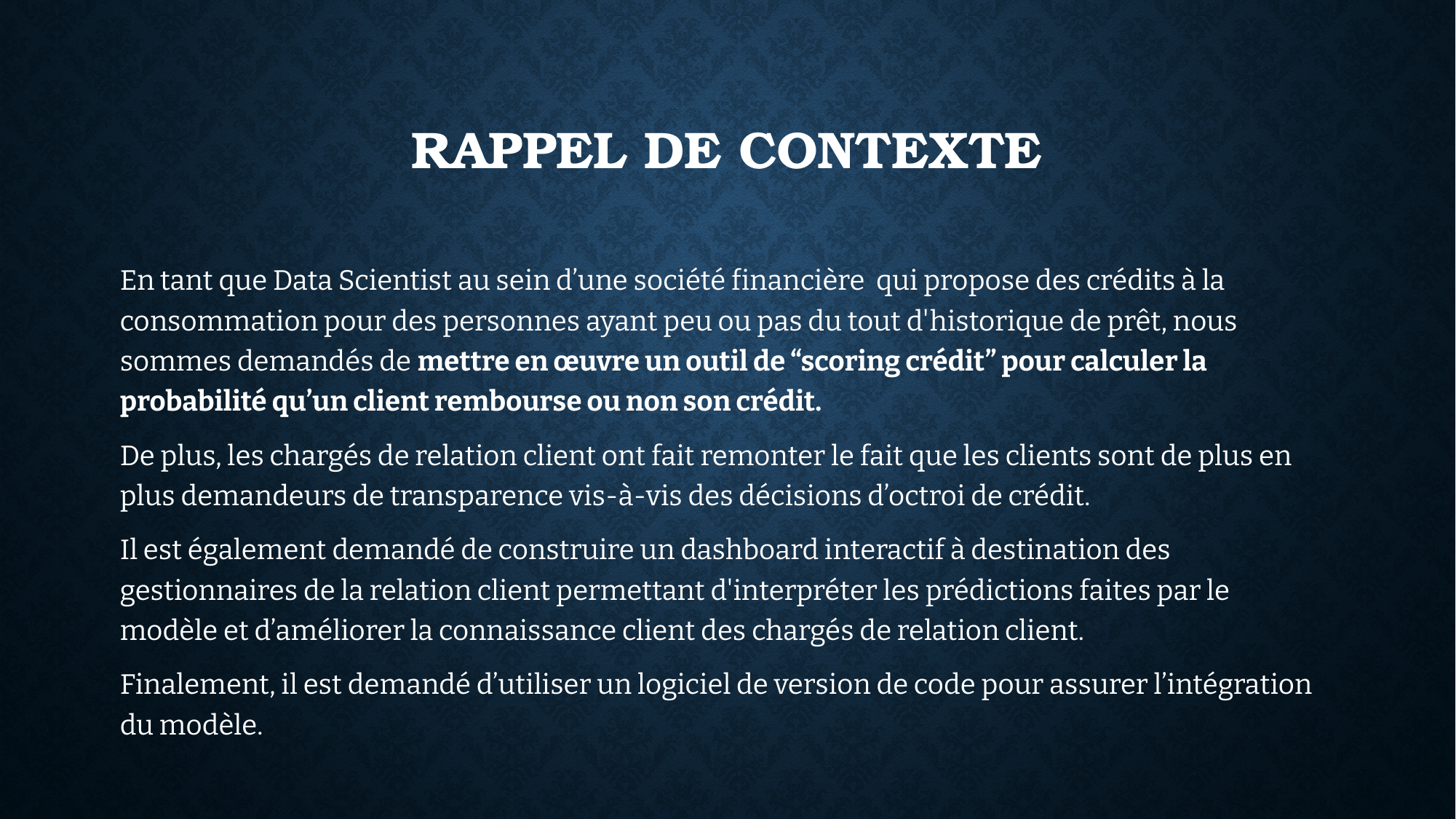

# Rappel de contexte
En tant que Data Scientist au sein d’une société financière  qui propose des crédits à la consommation pour des personnes ayant peu ou pas du tout d'historique de prêt, nous sommes demandés de mettre en œuvre un outil de “scoring crédit” pour calculer la probabilité qu’un client rembourse ou non son crédit.
De plus, les chargés de relation client ont fait remonter le fait que les clients sont de plus en plus demandeurs de transparence vis-à-vis des décisions d’octroi de crédit.
Il est également demandé de construire un dashboard interactif à destination des gestionnaires de la relation client permettant d'interpréter les prédictions faites par le modèle et d’améliorer la connaissance client des chargés de relation client.
Finalement, il est demandé d’utiliser un logiciel de version de code pour assurer l’intégration du modèle.